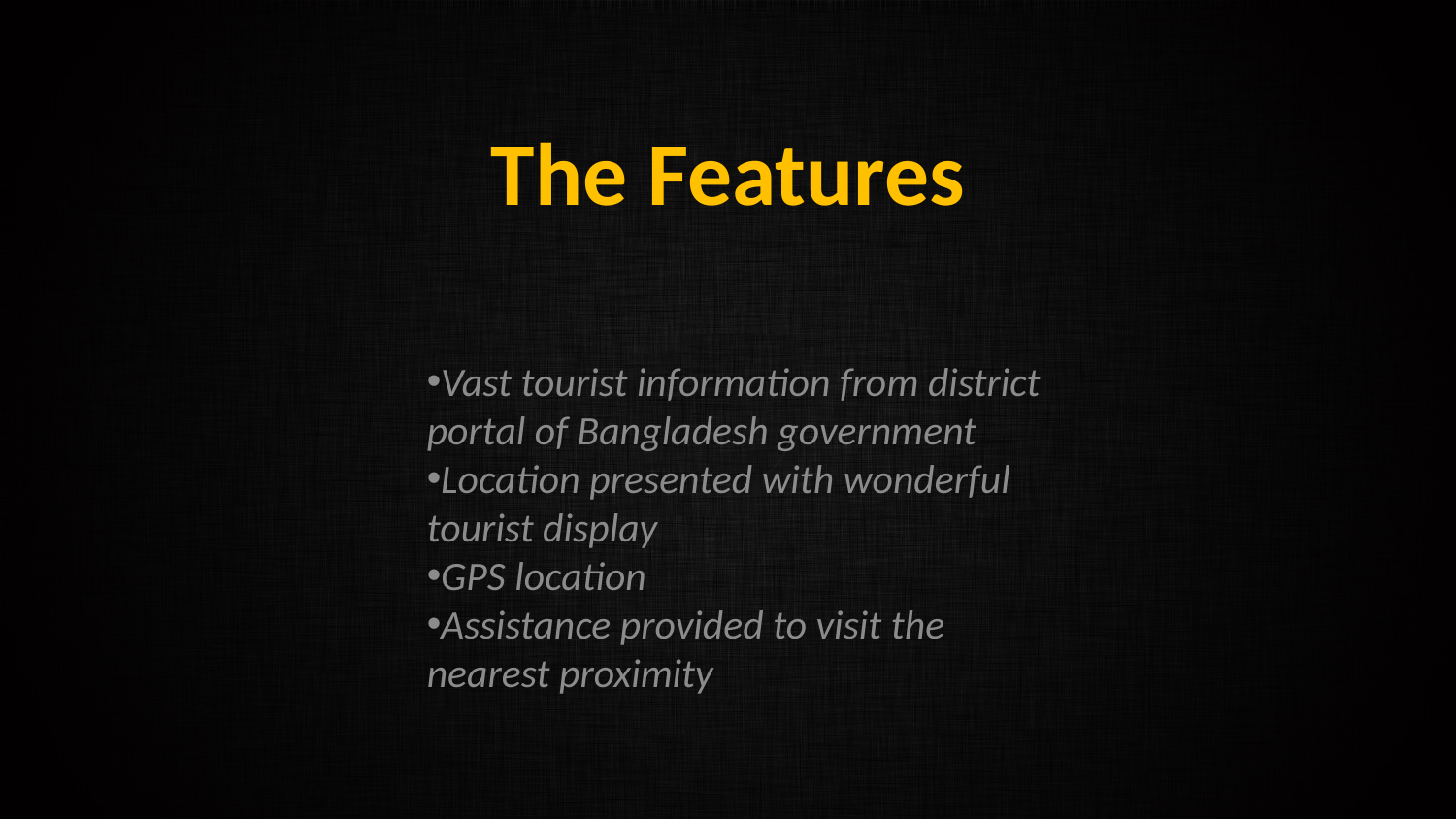

# The Features
Vast tourist information from district portal of Bangladesh government
Location presented with wonderful tourist display
GPS location
Assistance provided to visit the nearest proximity